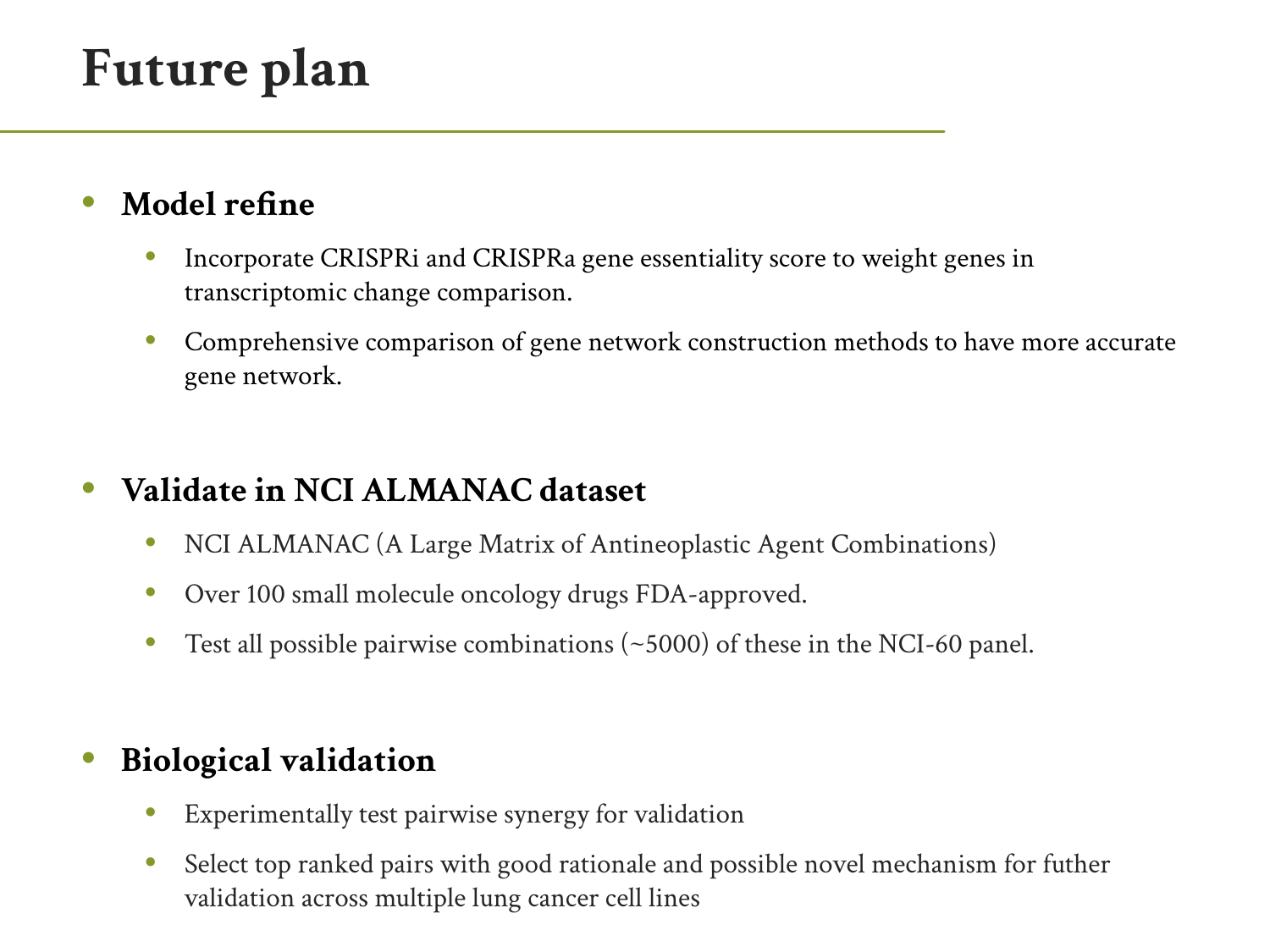

# Future plan
Model refine
Incorporate CRISPRi and CRISPRa gene essentiality score to weight genes in transcriptomic change comparison.
Comprehensive comparison of gene network construction methods to have more accurate gene network.

Validate in NCI ALMANAC dataset
NCI ALMANAC (A Large Matrix of Antineoplastic Agent Combinations)
Over 100 small molecule oncology drugs FDA-approved.
Test all possible pairwise combinations (~5000) of these in the NCI-60 panel.

Biological validation
Experimentally test pairwise synergy for validation
Select top ranked pairs with good rationale and possible novel mechanism for futher validation across multiple lung cancer cell lines